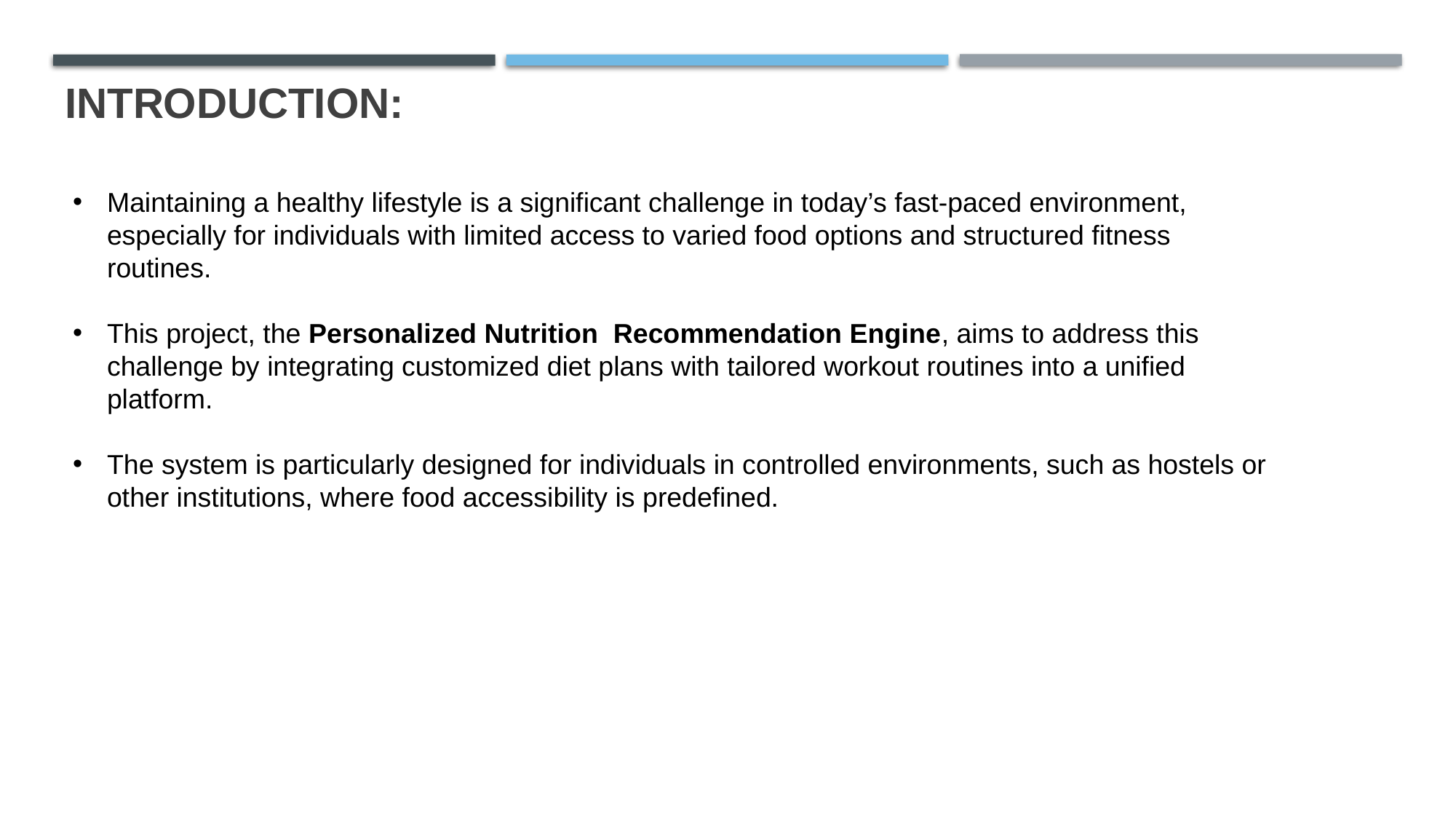

# INTRODUCTION:
Maintaining a healthy lifestyle is a significant challenge in today’s fast-paced environment, especially for individuals with limited access to varied food options and structured fitness routines.

This project, the Personalized Nutrition  Recommendation Engine, aims to address this challenge by integrating customized diet plans with tailored workout routines into a unified platform.

The system is particularly designed for individuals in controlled environments, such as hostels or other institutions, where food accessibility is predefined.